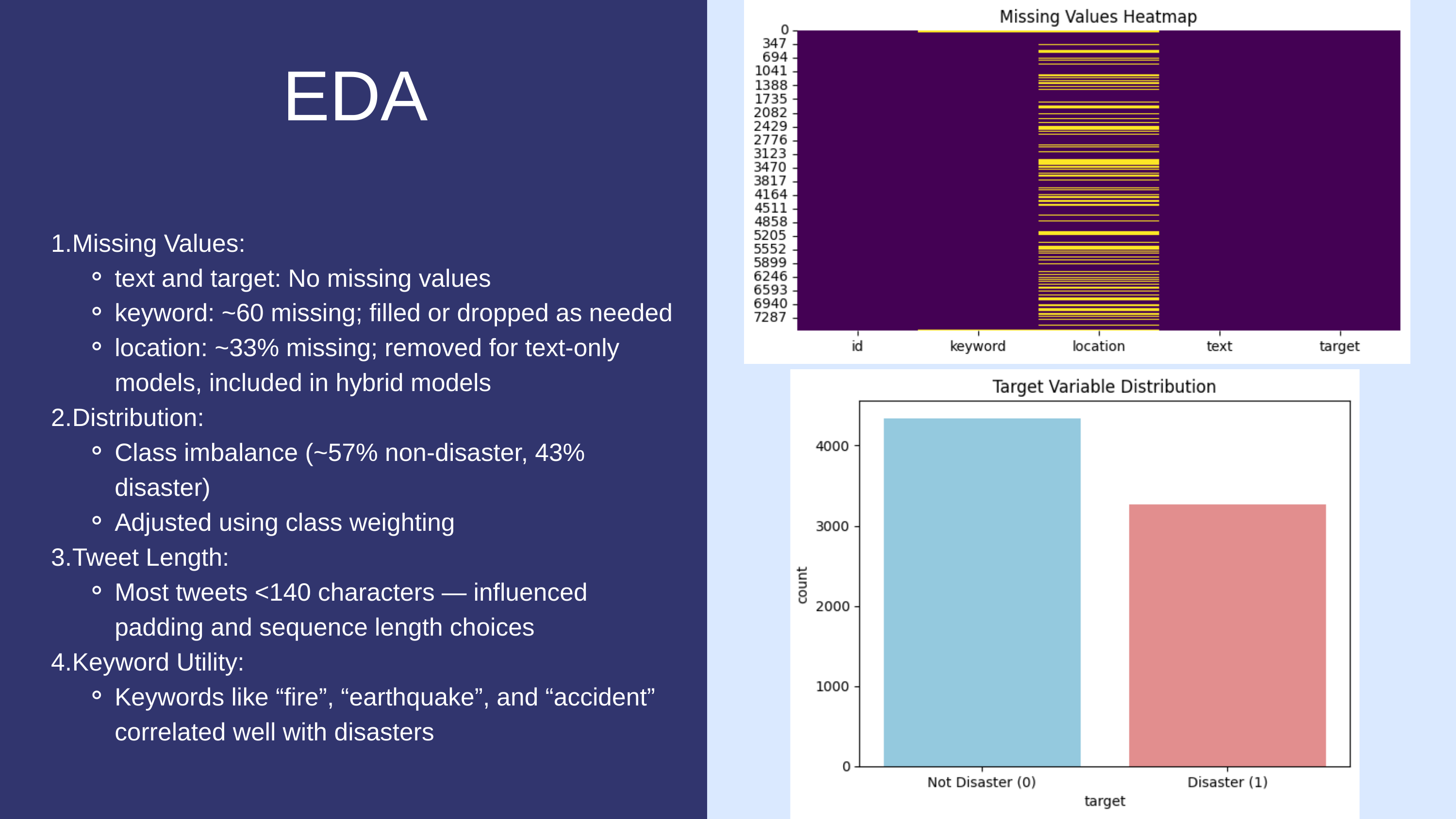

EDA
Missing Values:
text and target: No missing values
keyword: ~60 missing; filled or dropped as needed
location: ~33% missing; removed for text-only models, included in hybrid models
Distribution:
Class imbalance (~57% non-disaster, 43% disaster)
Adjusted using class weighting
Tweet Length:
Most tweets <140 characters — influenced padding and sequence length choices
Keyword Utility:
Keywords like “fire”, “earthquake”, and “accident” correlated well with disasters